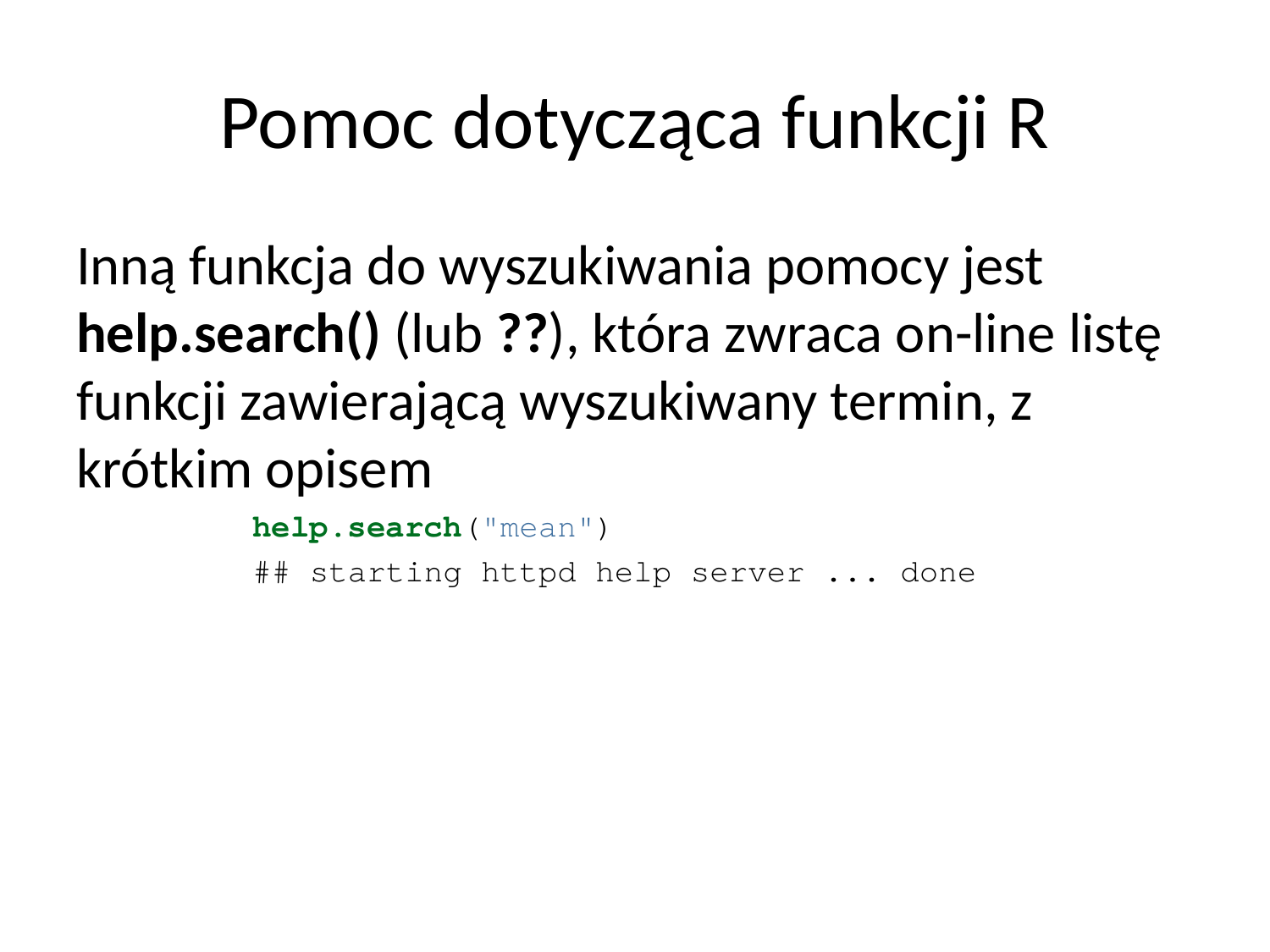

# Pomoc dotycząca funkcji R
Inną funkcja do wyszukiwania pomocy jest help.search() (lub ??), która zwraca on-line listę funkcji zawierającą wyszukiwany termin, z krótkim opisem
help.search("mean")
## starting httpd help server ... done